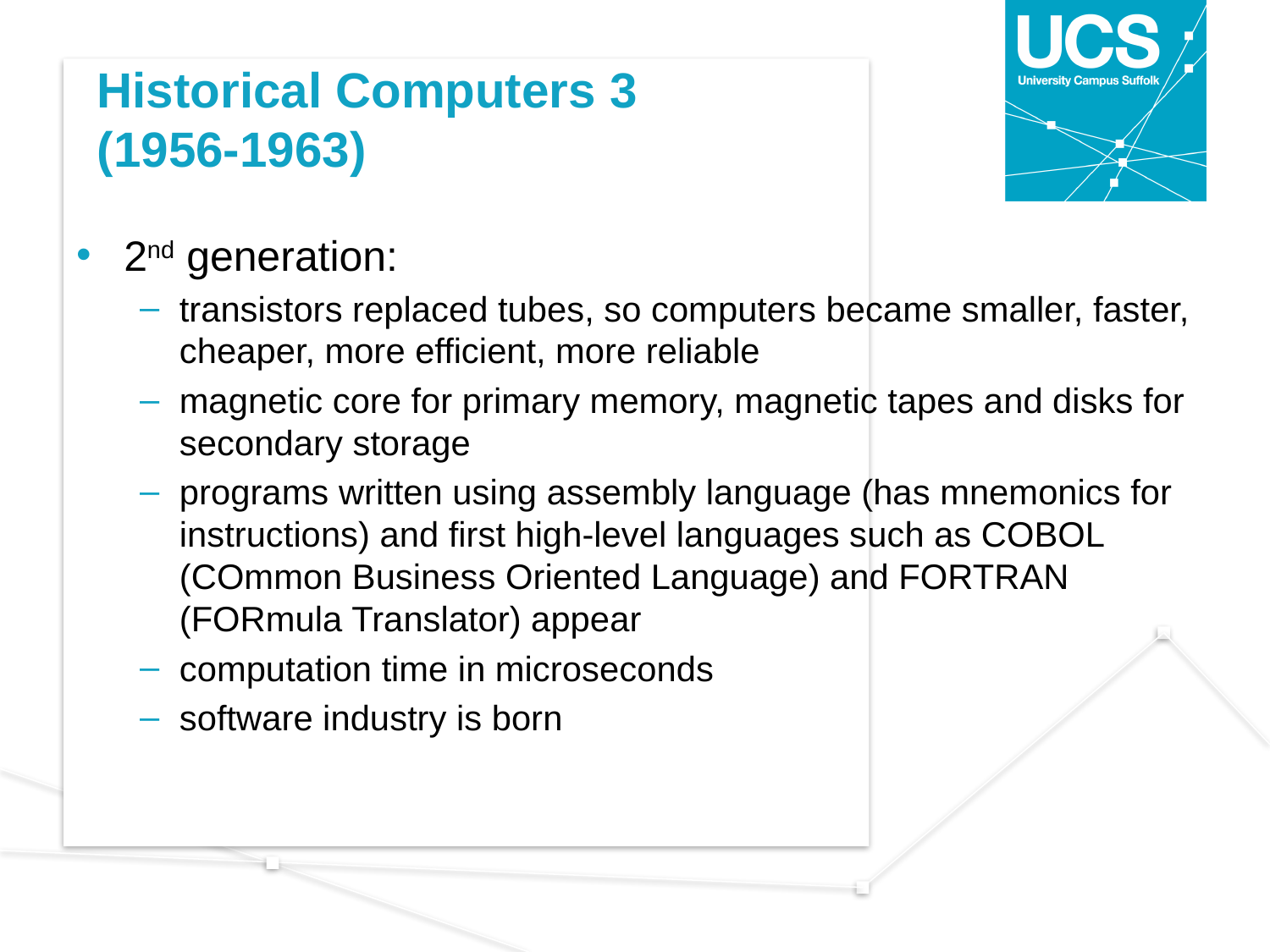

# Historical Computers 3 (1956-1963)
2nd generation:
transistors replaced tubes, so computers became smaller, faster, cheaper, more efficient, more reliable
magnetic core for primary memory, magnetic tapes and disks for secondary storage
programs written using assembly language (has mnemonics for instructions) and first high-level languages such as COBOL (COmmon Business Oriented Language) and FORTRAN (FORmula Translator) appear
computation time in microseconds
software industry is born